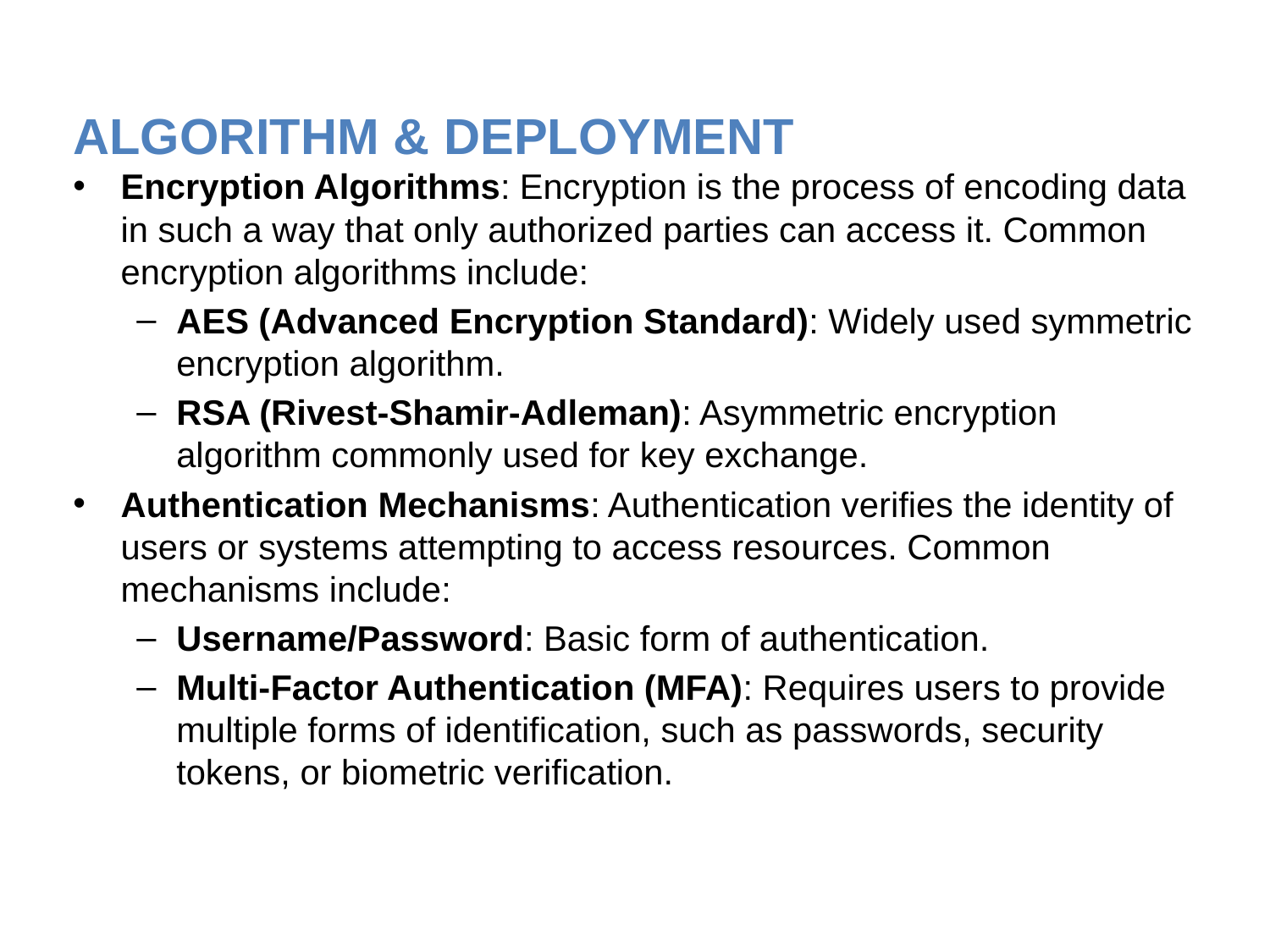

# ALGORITHM & DEPLOYMENT
Encryption Algorithms: Encryption is the process of encoding data in such a way that only authorized parties can access it. Common encryption algorithms include:
AES (Advanced Encryption Standard): Widely used symmetric encryption algorithm.
RSA (Rivest-Shamir-Adleman): Asymmetric encryption algorithm commonly used for key exchange.
Authentication Mechanisms: Authentication verifies the identity of users or systems attempting to access resources. Common mechanisms include:
Username/Password: Basic form of authentication.
Multi-Factor Authentication (MFA): Requires users to provide multiple forms of identification, such as passwords, security tokens, or biometric verification.